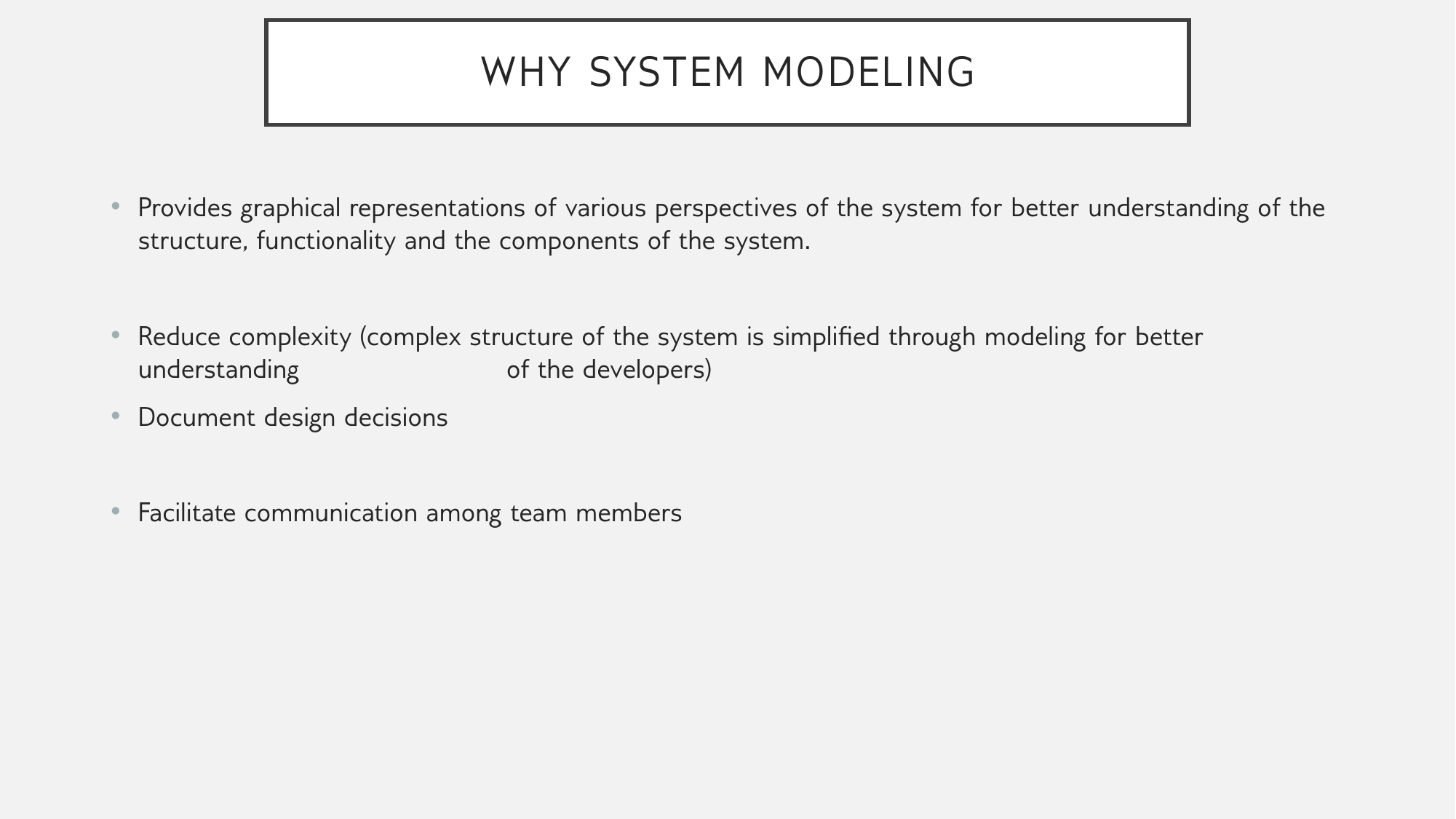

# Why system modeling

Provides graphical representations of various perspectives of the system for better understanding of the structure, functionality and the components of the system.

Reduce complexity (complex structure of the system is simplified through modeling for better understanding 		     of the developers)
Document design decisions

Facilitate communication among team members